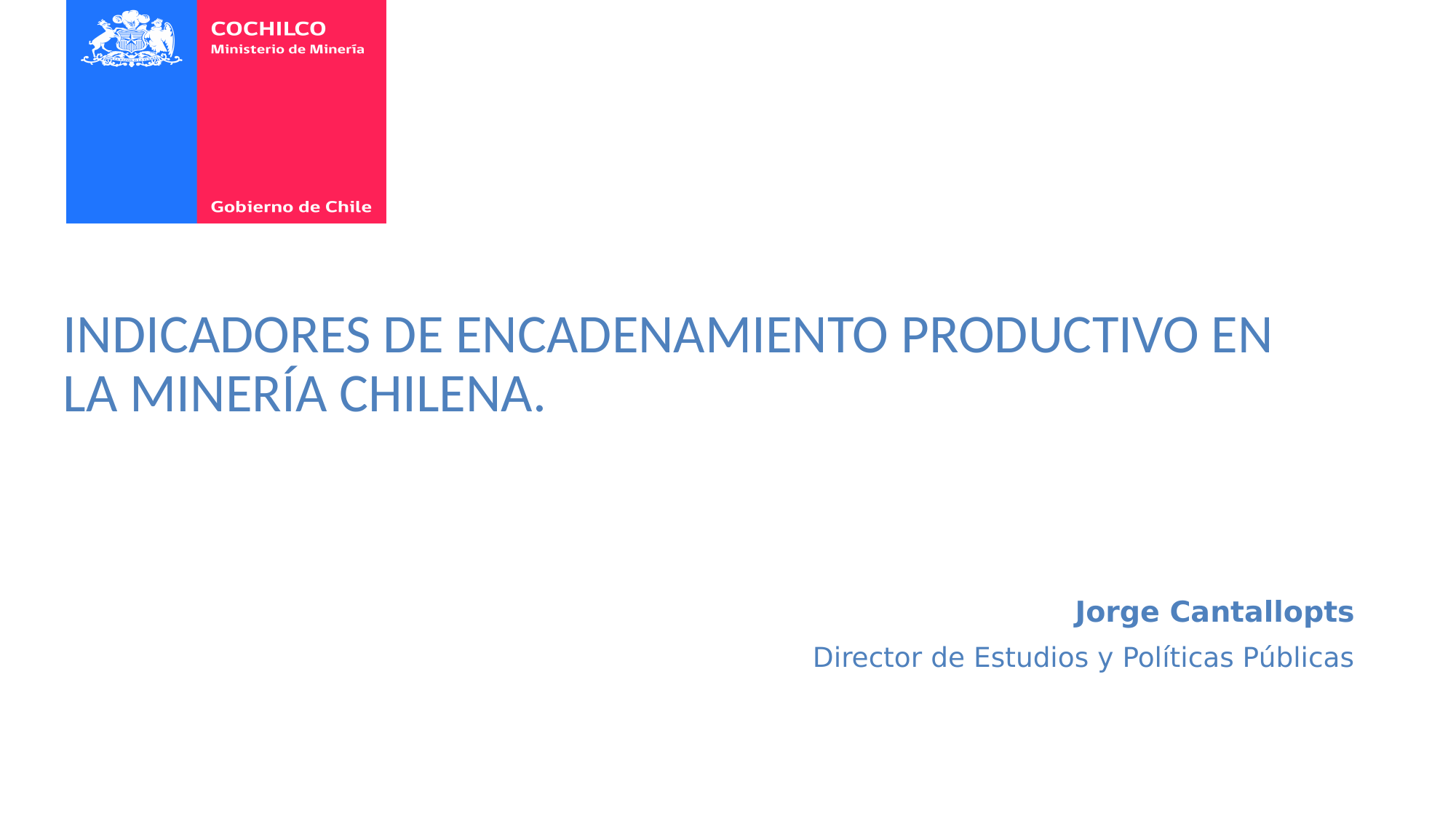

INDICADORES DE ENCADENAMIENTO PRODUCTIVO EN LA MINERÍA CHILENA.

Jorge Cantallopts
Director de Estudios y Políticas Públicas